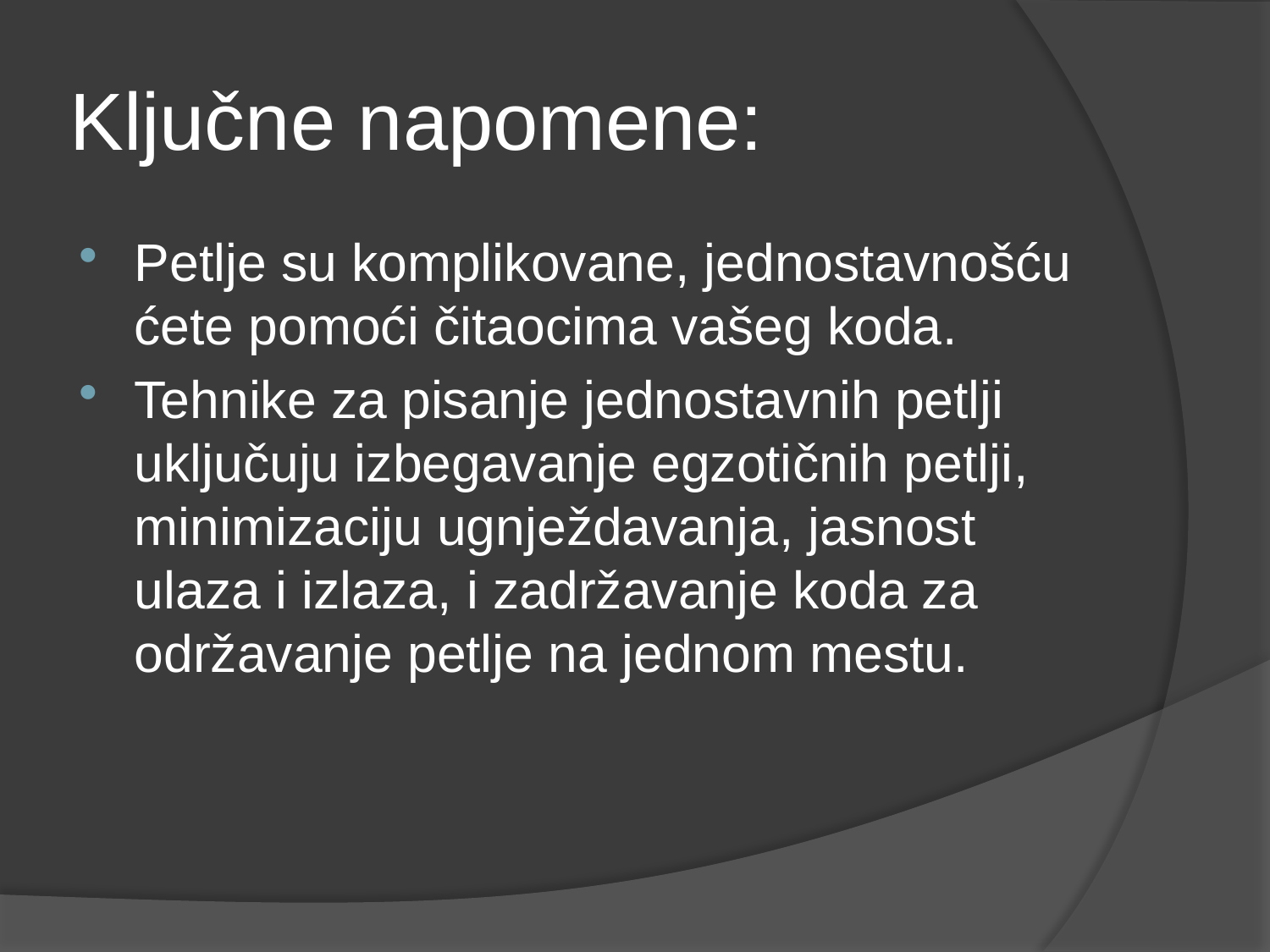

# Ključne napomene:
Petlje su komplikovane, jednostavnošću ćete pomoći čitaocima vašeg koda.
Tehnike za pisanje jednostavnih petlji uključuju izbegavanje egzotičnih petlji, minimizaciju ugnježdavanja, jasnost ulaza i izlaza, i zadržavanje koda za održavanje petlje na jednom mestu.